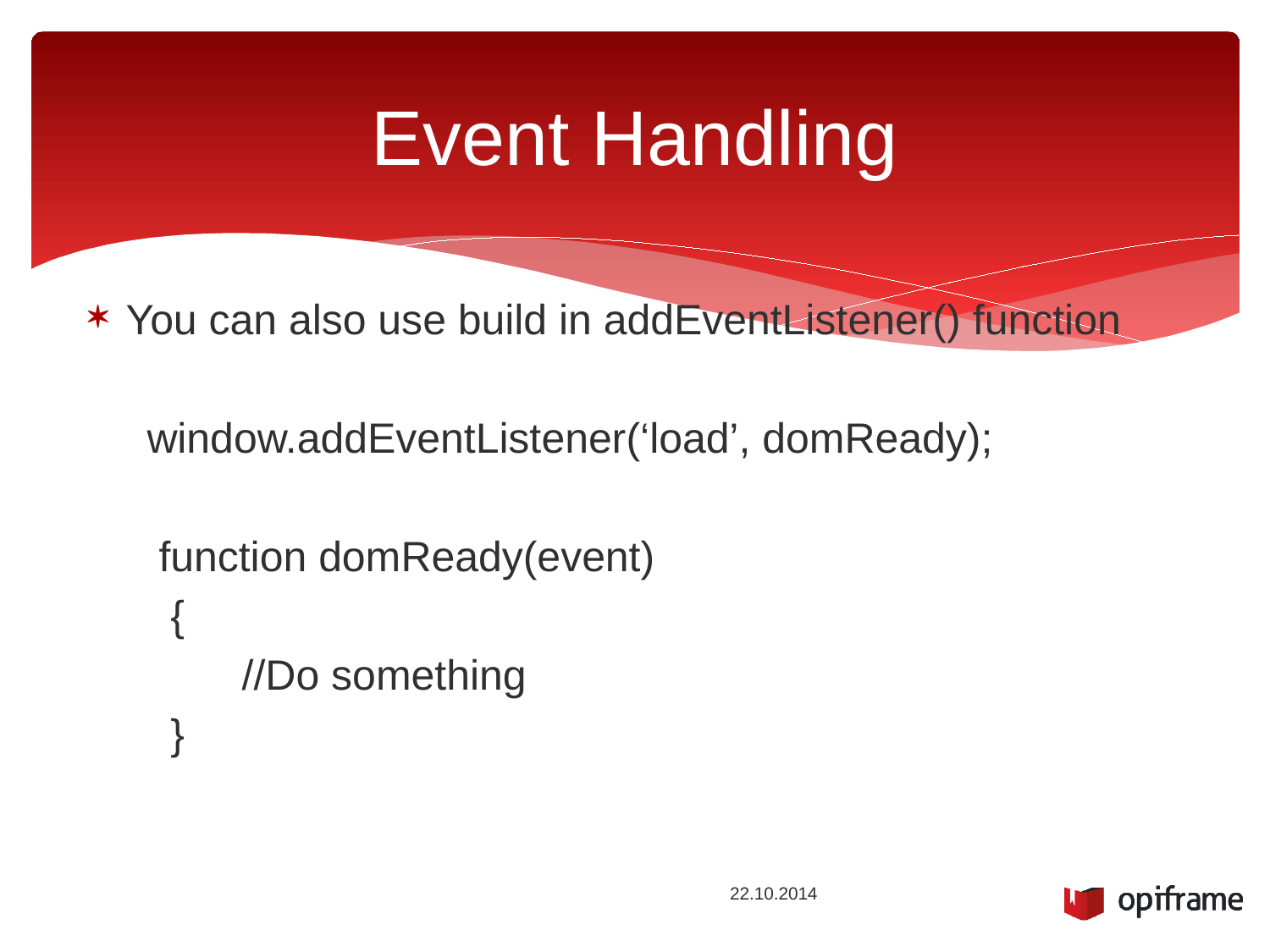

# Event Handling
You can also use build in addEventListener() function

     window.addEventListener(‘load’, domReady);

      function domReady(event)
       {
             //Do something
       }

22.10.2014